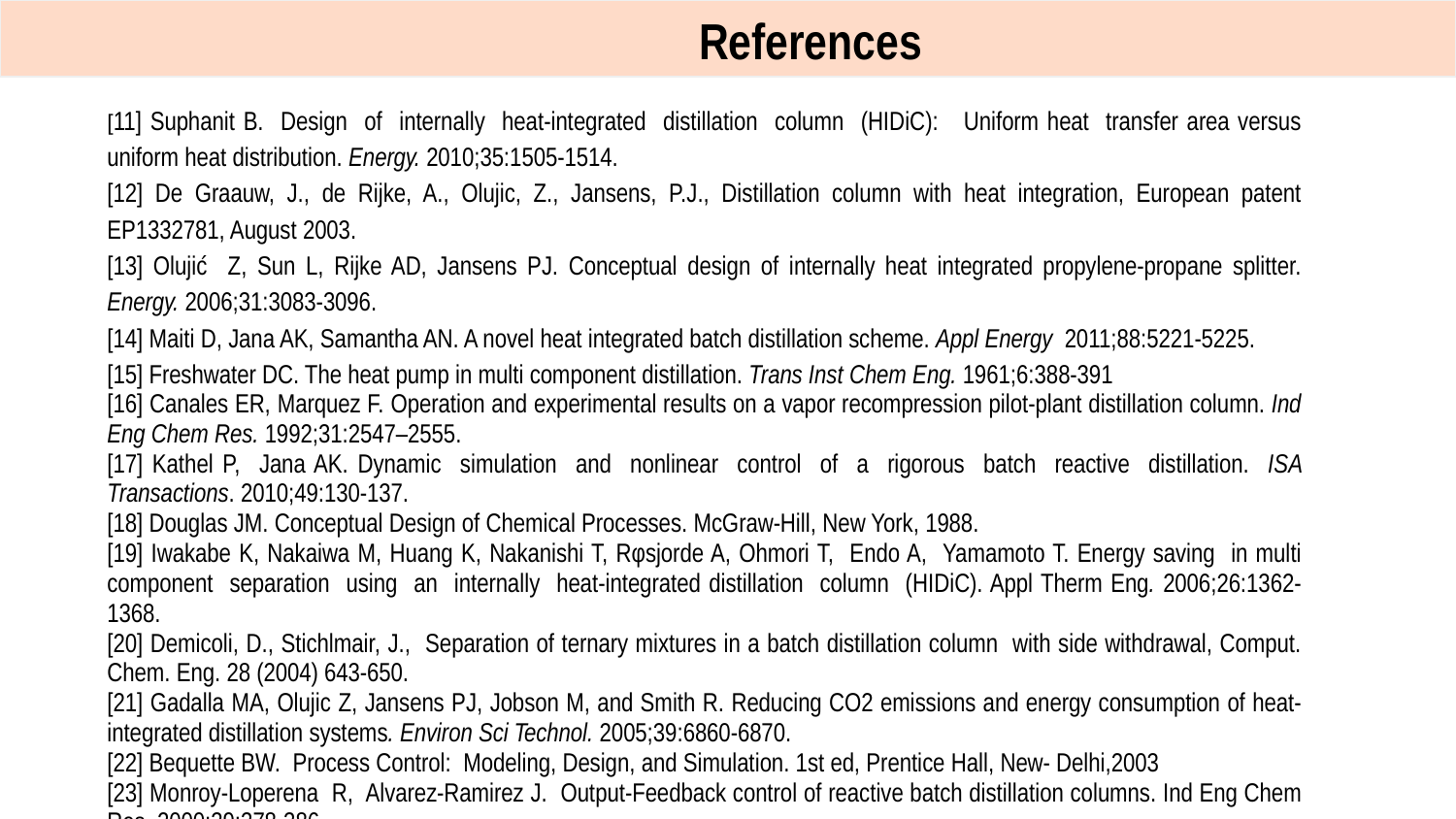

References
[11] Suphanit B.  Design  of  internally  heat-integrated  distillation  column  (HIDiC):   Uniform heat  transfer area versus uniform heat distribution. Energy. 2010;35:1505-1514.
[12] De Graauw, J., de Rijke, A., Olujic, Z., Jansens, P.J., Distillation column with heat integration, European patent EP1332781, August 2003.
[13] Olujić  Z, Sun L, Rijke AD, Jansens PJ. Conceptual design of internally heat integrated propylene-propane splitter. Energy. 2006;31:3083-3096.
[14] Maiti D, Jana AK, Samantha AN. A novel heat integrated batch distillation scheme. Appl Energy  2011;88:5221-5225.
[15] Freshwater DC. The heat pump in multi component distillation. Trans Inst Chem Eng. 1961;6:388-391
[16] Canales ER, Marquez F. Operation and experimental results on a vapor recompression pilot-plant distillation column. Ind Eng Chem Res. 1992;31:2547–2555.
[17] Kathel P,  Jana AK. Dynamic  simulation  and  nonlinear  control  of  a  rigorous  batch  reactive  distillation.  ISA Transactions. 2010;49:130-137.
[18] Douglas JM. Conceptual Design of Chemical Processes. McGraw-Hill, New York, 1988.
[19] Iwakabe K, Nakaiwa M, Huang K, Nakanishi T, Rφsjorde A, Ohmori T,  Endo A,  Yamamoto T. Energy saving  in multi component  separation  using  an  internally  heat-integrated distillation  column  (HIDiC). Appl Therm Eng. 2006;26:1362-1368.
[20] Demicoli, D., Stichlmair, J.,  Separation of ternary mixtures in a batch distillation column  with side withdrawal, Comput. Chem. Eng. 28 (2004) 643-650.
[21] Gadalla MA, Olujic Z, Jansens PJ, Jobson M, and Smith R. Reducing CO2 emissions and energy consumption of heat-integrated distillation systems. Environ Sci Technol. 2005;39:6860-6870.
[22] Bequette BW.  Process Control:  Modeling, Design, and Simulation. 1st ed, Prentice Hall, New- Delhi,2003
[23] Monroy-Loperena  R,  Alvarez-Ramirez J.  Output-Feedback control of reactive batch distillation columns. Ind Eng Chem Res. 2000;39:378-386.